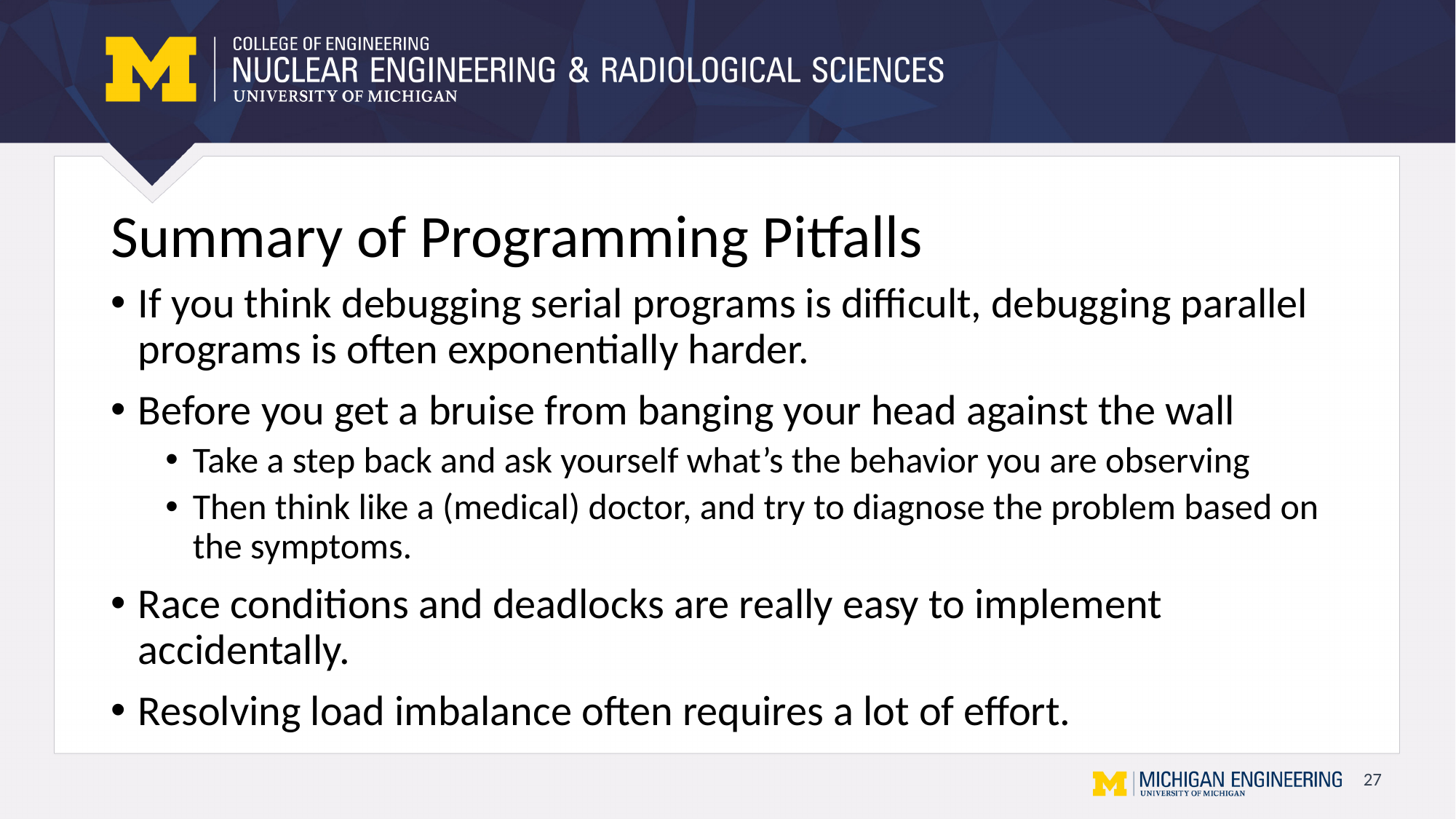

# Summary of Programming Pitfalls
If you think debugging serial programs is difficult, debugging parallel programs is often exponentially harder.
Before you get a bruise from banging your head against the wall
Take a step back and ask yourself what’s the behavior you are observing
Then think like a (medical) doctor, and try to diagnose the problem based on the symptoms.
Race conditions and deadlocks are really easy to implement accidentally.
Resolving load imbalance often requires a lot of effort.